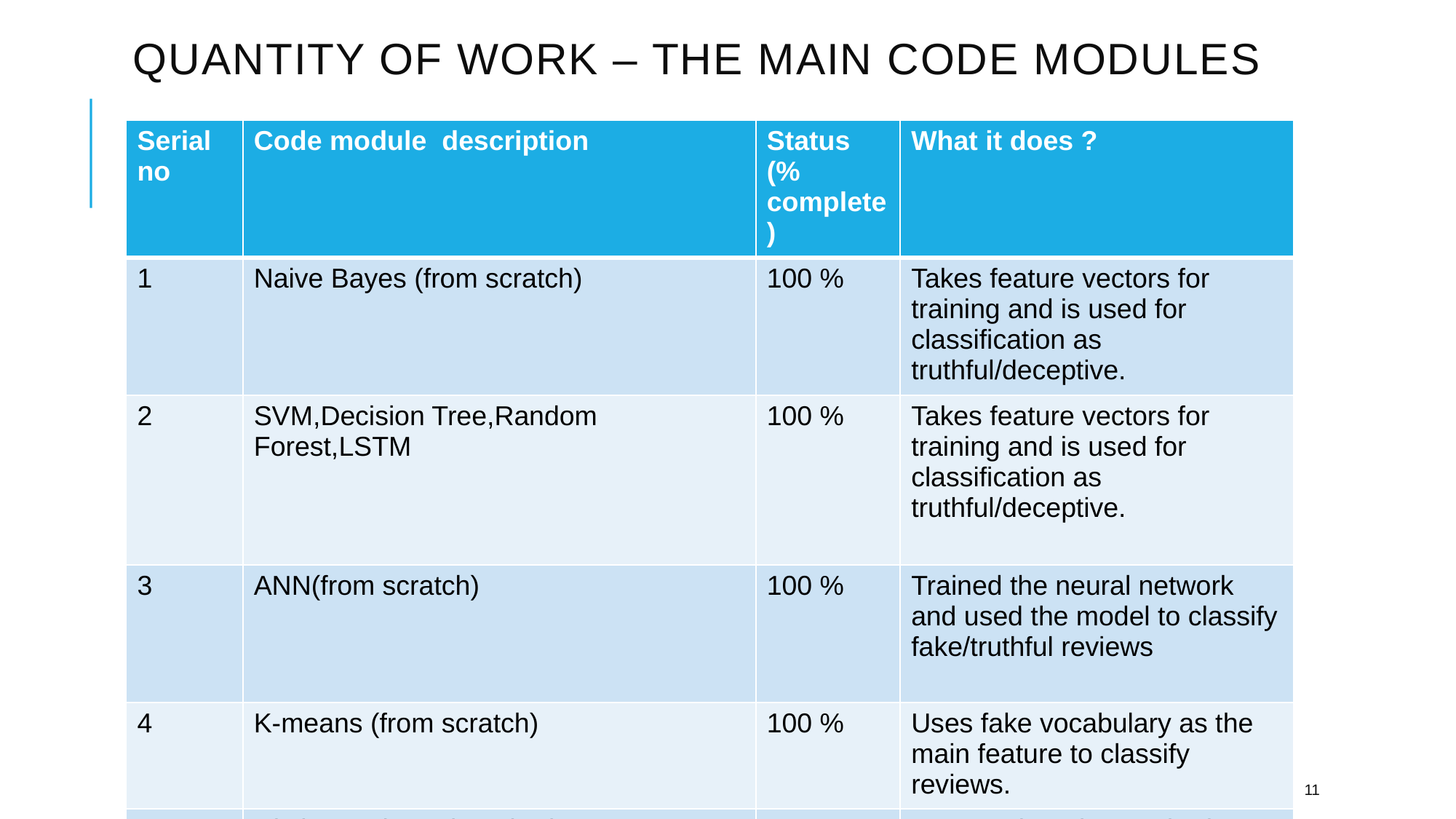

Quantity of work – the main code modules
| Serial no | Code module description | Status (% complete) | What it does ? |
| --- | --- | --- | --- |
| 1 | Naive Bayes (from scratch) | 100 % | Takes feature vectors for training and is used for classification as truthful/deceptive. |
| 2 | SVM,Decision Tree,Random Forest,LSTM | 100 % | Takes feature vectors for training and is used for classification as truthful/deceptive. |
| 3 | ANN(from scratch) | 100 % | Trained the neural network and used the model to classify fake/truthful reviews |
| 4 | K-means (from scratch) | 100 % | Uses fake vocabulary as the main feature to classify reviews. |
| 5 | Dictionary based method | 100 % | Uses an iterative method to add words to a sentiment list for a lexical based classification of reviews. |
|  |  |  |  |
UE17CS333-Project_Format_2020
11